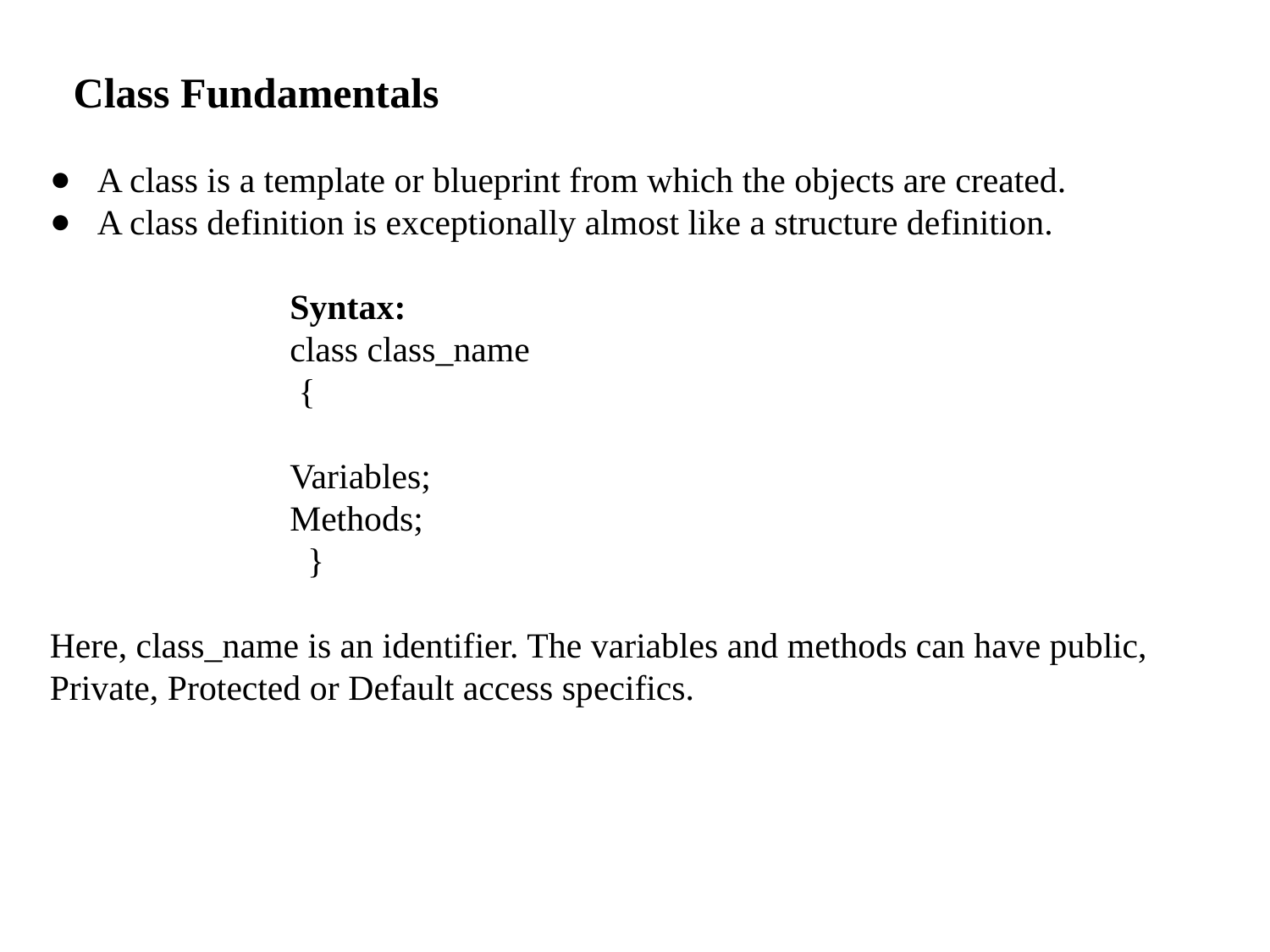

Class Fundamentals
A class is a template or blueprint from which the objects are created.
A class definition is exceptionally almost like a structure definition.

                           Syntax:
                           class class_name
                            {

                           Variables;
                           Methods;
                             }

Here, class_name is an identifier. The variables and methods can have public, Private, Protected or Default access specifics.